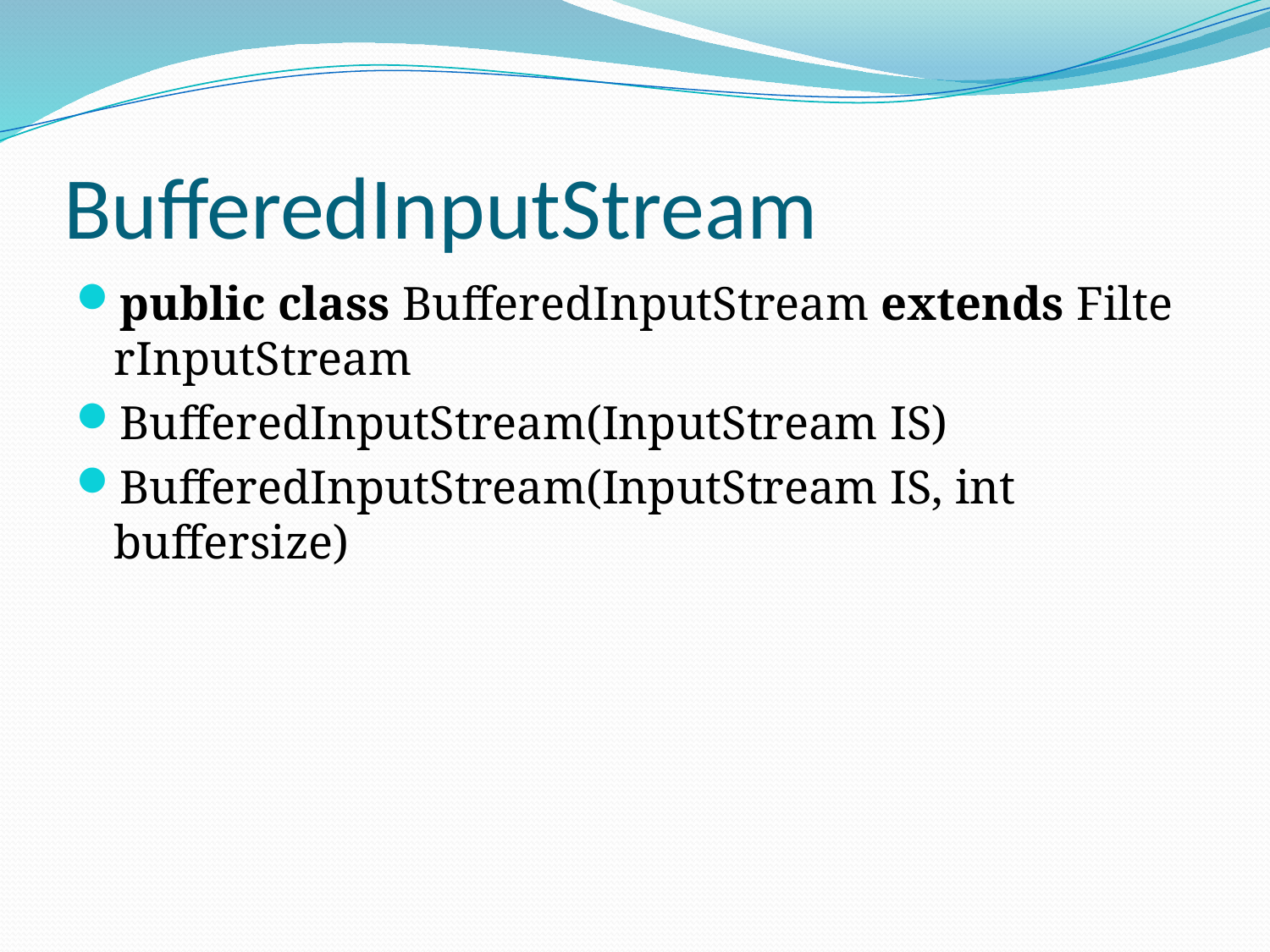

# BufferedInputStream
public class BufferedInputStream extends FilterInputStream
BufferedInputStream(InputStream IS)
BufferedInputStream(InputStream IS, int buffersize)